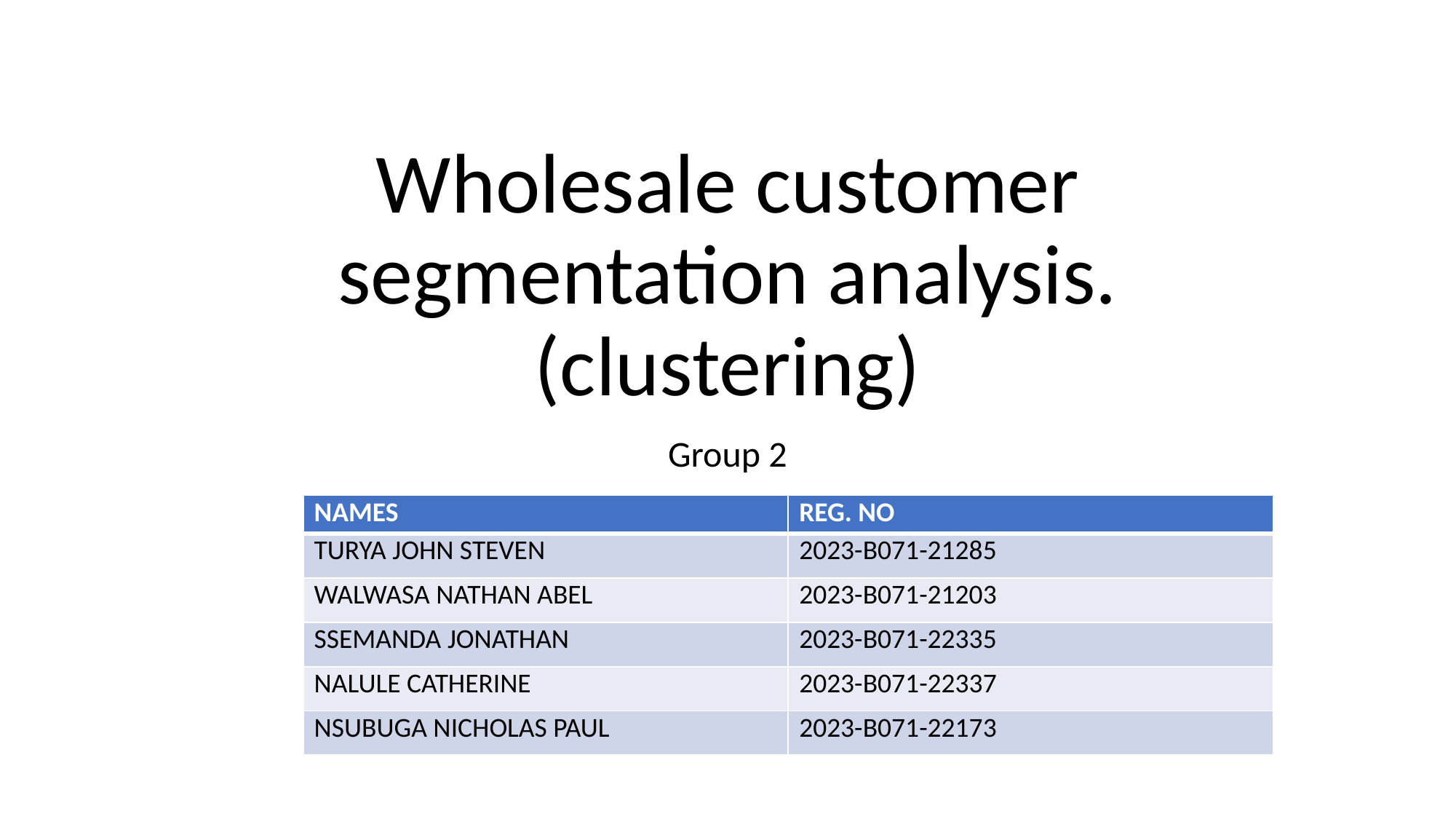

# Wholesale customer segmentation analysis. (clustering)
Group 2

| NAMES | REG. NO |
| --- | --- |
| TURYA JOHN STEVEN | 2023-B071-21285 |
| WALWASA NATHAN ABEL | 2023-B071-21203 |
| SSEMANDA JONATHAN | 2023-B071-22335 |
| NALULE CATHERINE | 2023-B071-22337 |
| NSUBUGA NICHOLAS PAUL | 2023-B071-22173 |